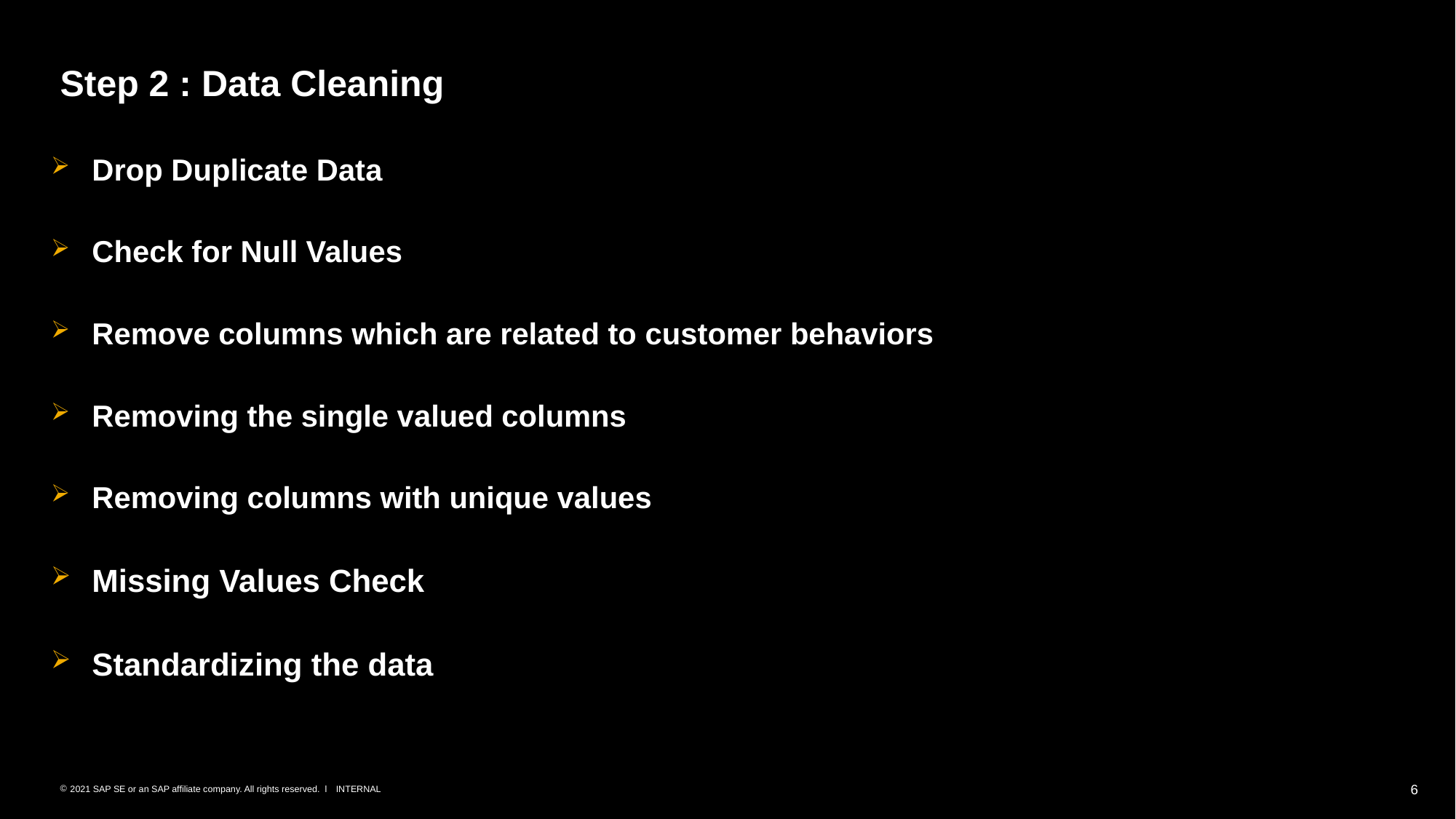

# Step 2 : Data Cleaning
Drop Duplicate Data
Check for Null Values
Remove columns which are related to customer behaviors
Removing the single valued columns
Removing columns with unique values
Missing Values Check
Standardizing the data